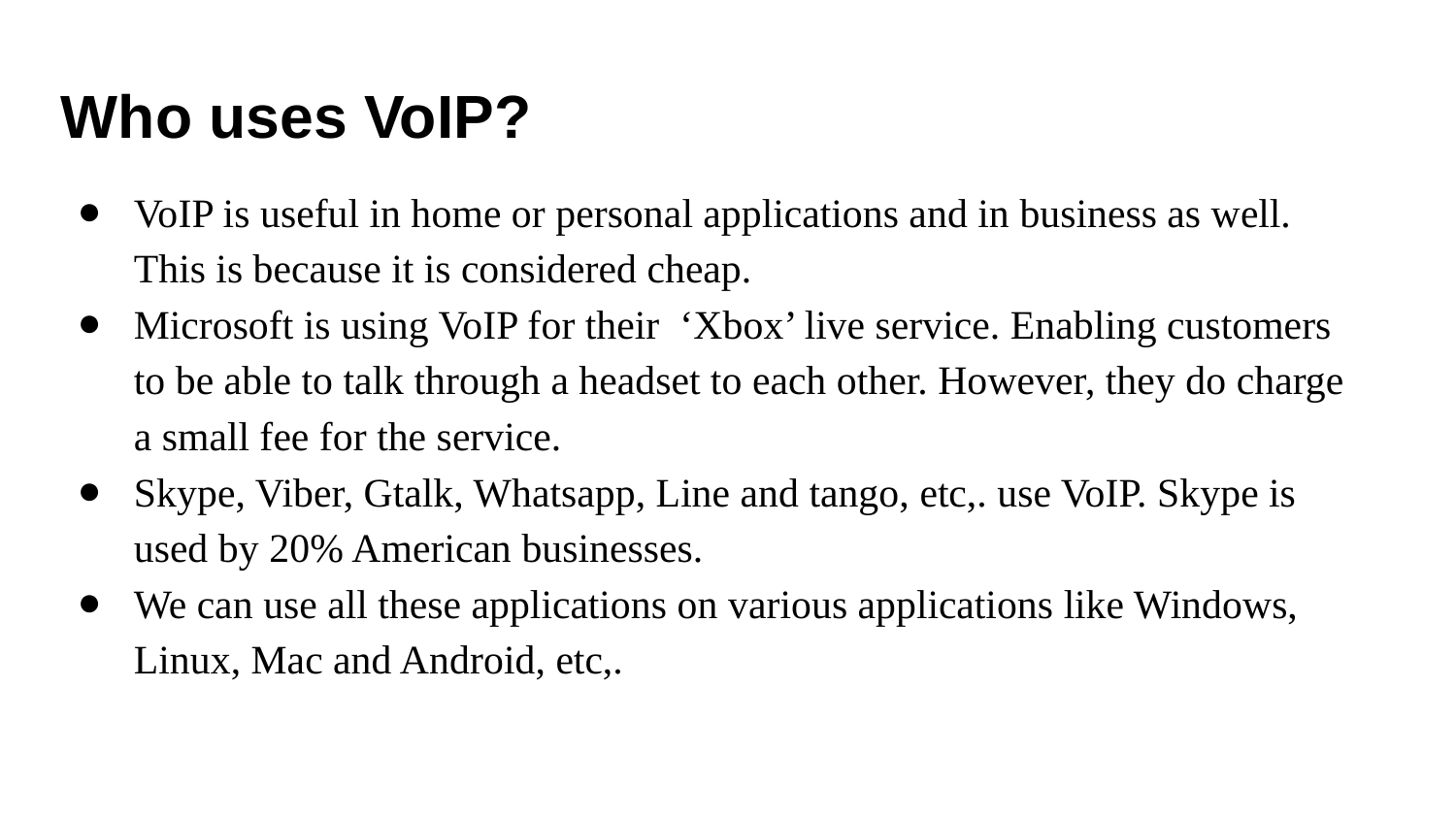

# Who uses VoIP?
VoIP is useful in home or personal applications and in business as well. This is because it is considered cheap.
Microsoft is using VoIP for their  ‘Xbox’ live service. Enabling customers to be able to talk through a headset to each other. However, they do charge a small fee for the service.
Skype, Viber, Gtalk, Whatsapp, Line and tango, etc,. use VoIP. Skype is used by 20% American businesses.
We can use all these applications on various applications like Windows, Linux, Mac and Android, etc,.